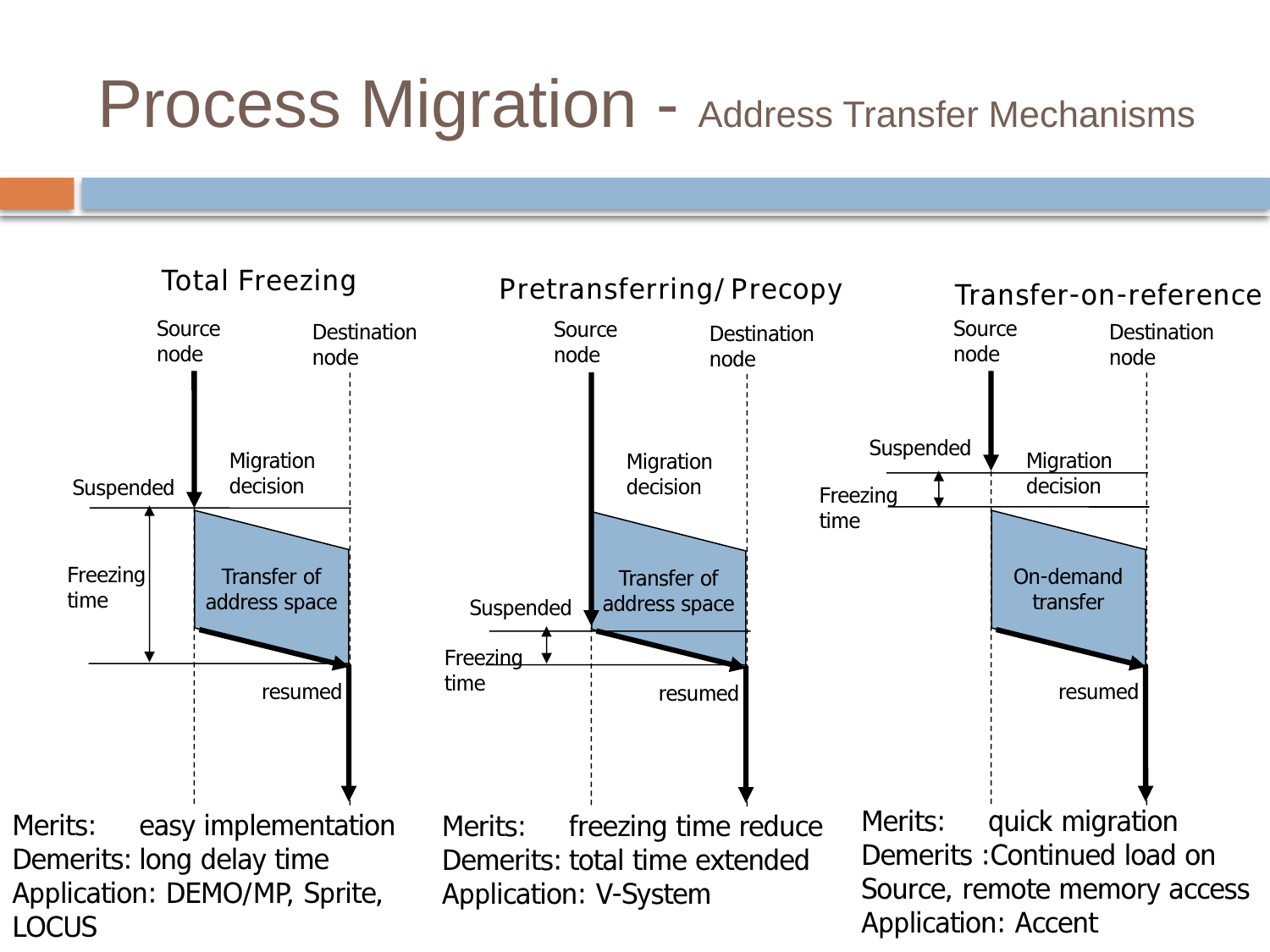

# Process Migration - Address Transfer Mechanisms
Total Freezing
Pretransferring/Precopy
Transfer-on-reference
Source
node
Source
node
Source
node
Destination
node
Destination
node
Destination
node

Suspended
Migration
decision
Migration
decision
Migration
decision
Suspended

Freezing
time

Transfer of
address space
On-demand
transfer
Transfer of
address space
Freezing
time
Suspended

Freezing
time

resumed
resumed
resumed
Merits: 	quick migration
Demerits :Continued load on
Source, remote memory access
Application: Accent
Merits: 	easy implementation
Demerits:	long delay time
Application: DEMO/MP, Sprite, LOCUS
Merits: 	freezing time reduce
Demerits:	total time extended
Application: V-System